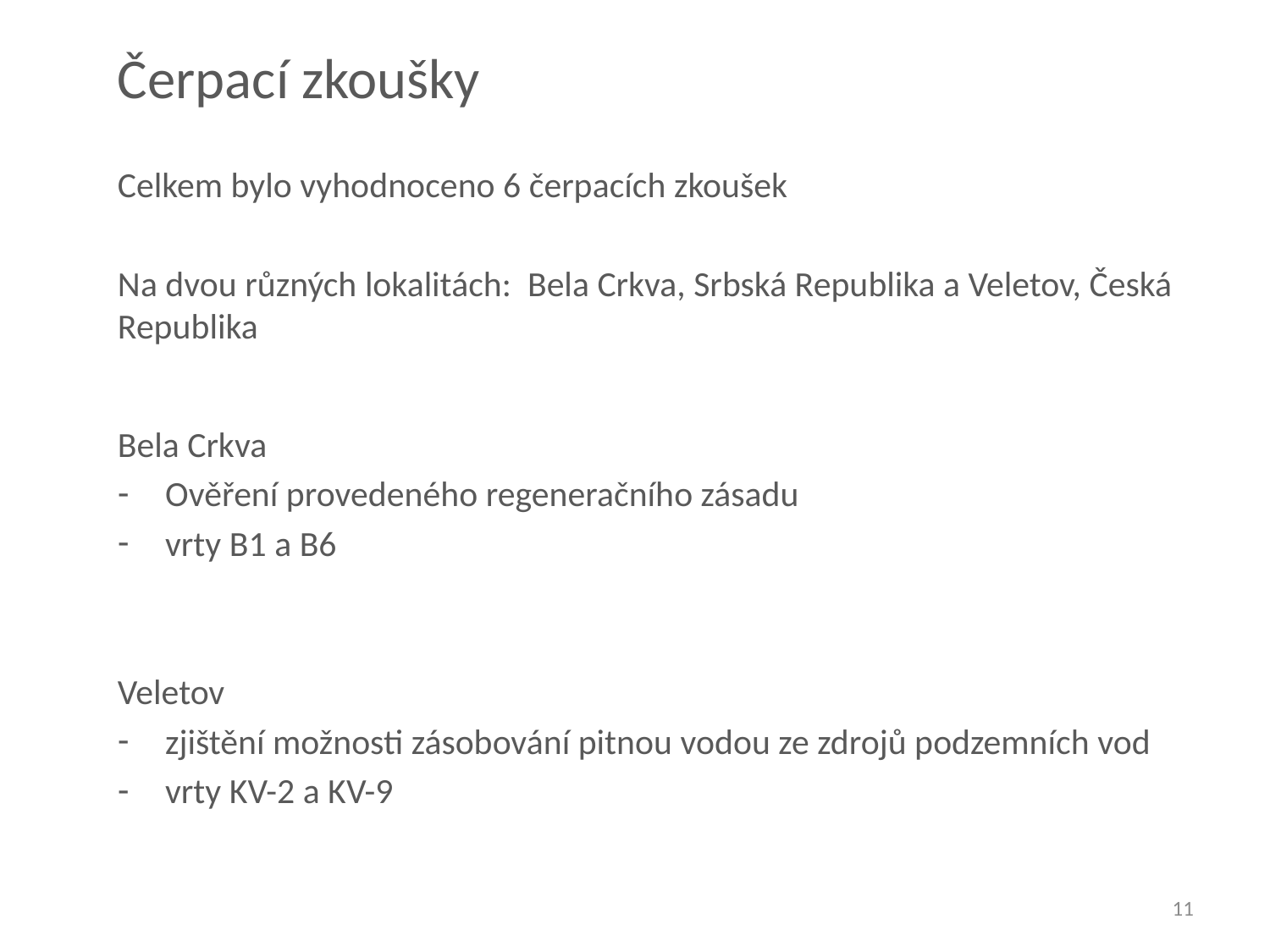

# Čerpací zkoušky

Celkem bylo vyhodnoceno 6 čerpacích zkoušek

Na dvou různých lokalitách:  Bela Crkva, Srbská Republika a Veletov, Česká Republika

Bela Crkva
Ověření provedeného regeneračního zásadu
vrty B1 a B6

Veletov
zjištění možnosti zásobování pitnou vodou ze zdrojů podzemních vod
vrty KV-2 a KV-9
11